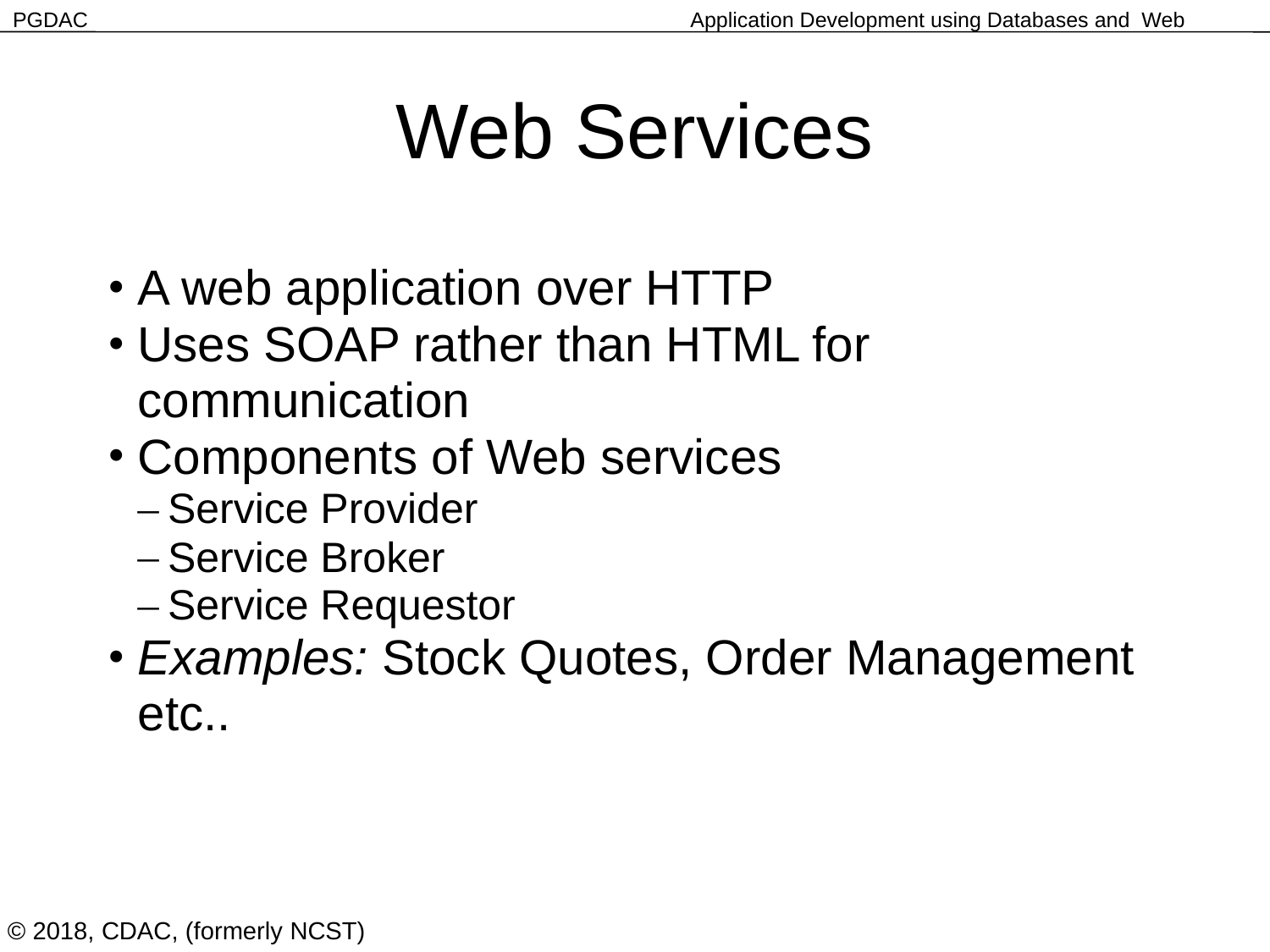

Web Services
A web application over HTTP
Uses SOAP rather than HTML for communication
Components of Web services
Service Provider
Service Broker
Service Requestor
Examples: Stock Quotes, Order Management etc..